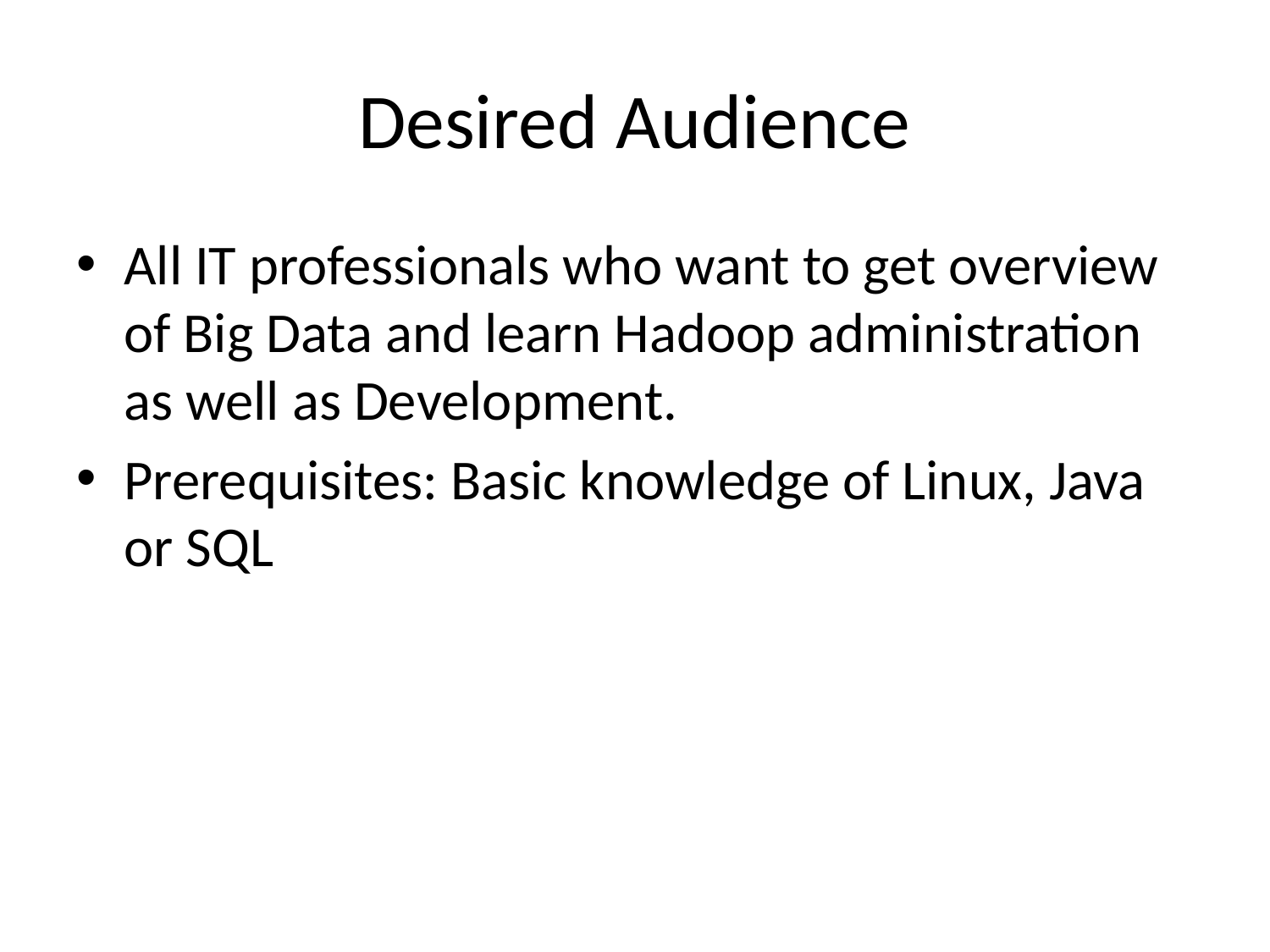

# Desired Audience
All IT professionals who want to get overview of Big Data and learn Hadoop administration as well as Development.
Prerequisites: Basic knowledge of Linux, Java or SQL